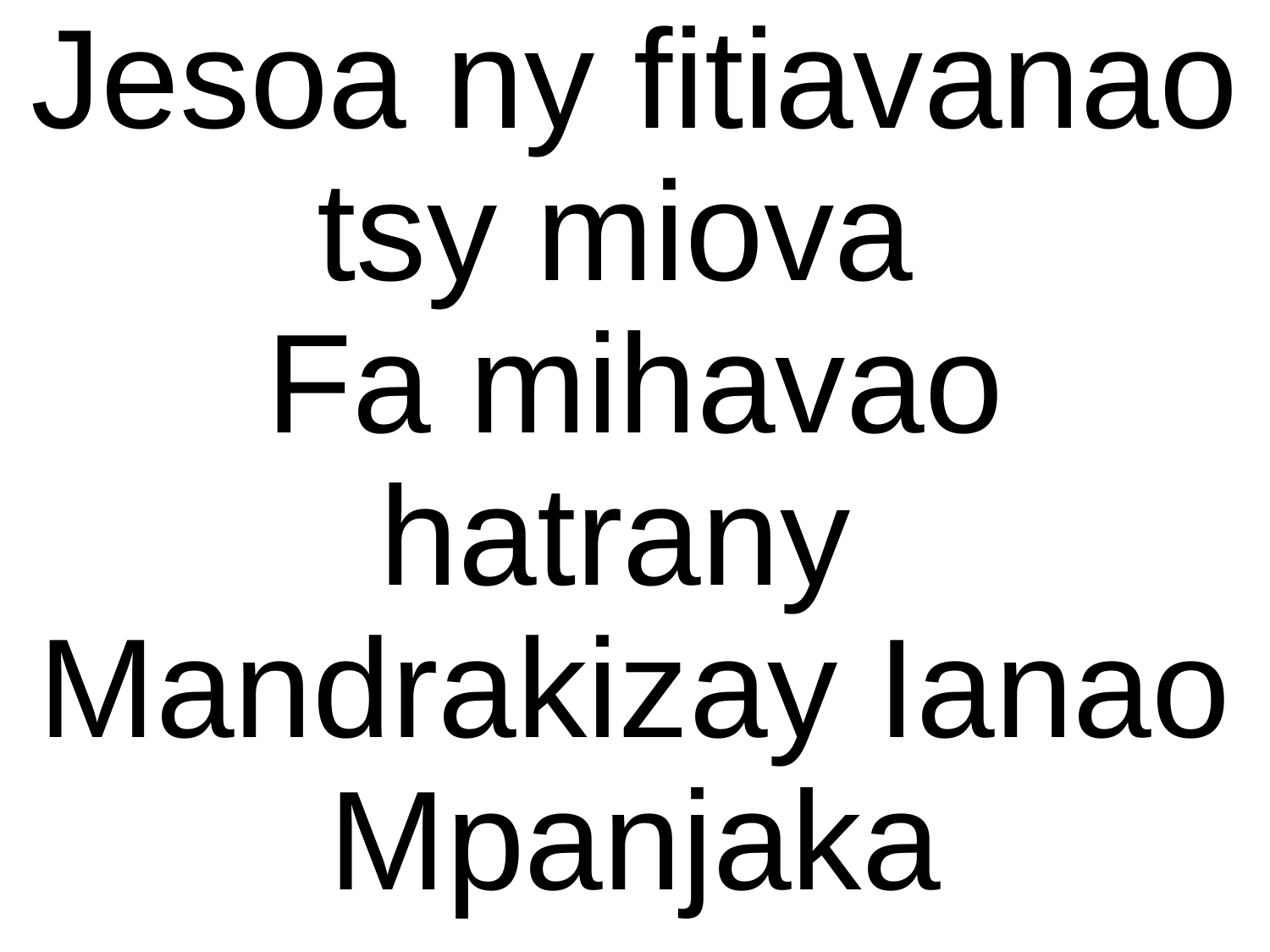

# Jesoa ny fitiavanao tsy miova Fa mihavao hatrany Mandrakizay Ianao Mpanjaka